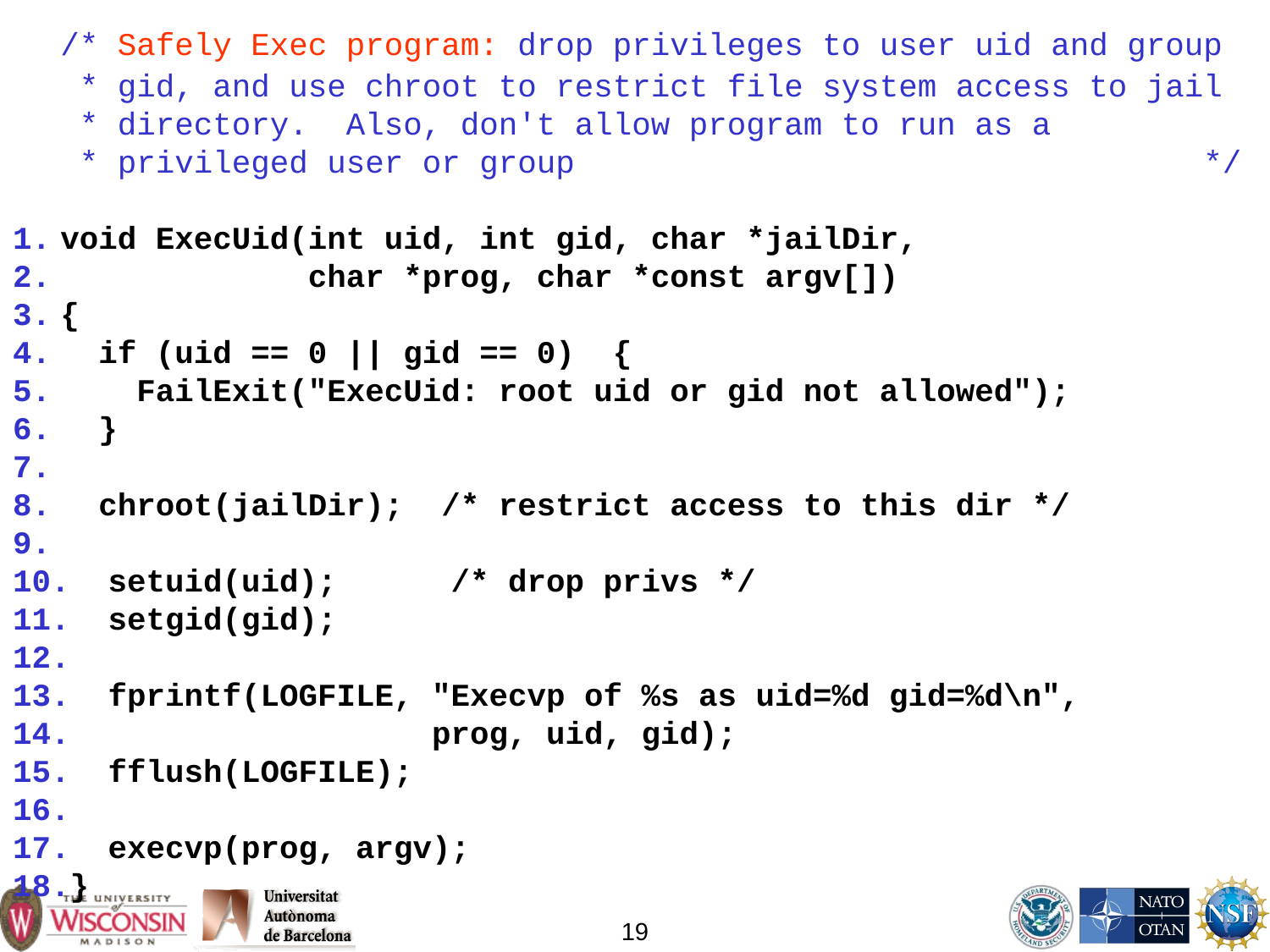

/* Safely Exec program: drop privileges to user uid and group
	 * gid, and use chroot to restrict file system access to jail
	 * directory.  Also, don't allow program to run as a
	 * privileged user or group                                 */

void ExecUid(int uid, int gid, char *jailDir,
             char *prog, char *const argv[])
{
  if (uid == 0 || gid == 0)  {
    FailExit("ExecUid: root uid or gid not allowed");
  }

  chroot(jailDir);  /* restrict access to this dir */

  setuid(uid);      /* drop privs */
  setgid(gid);

  fprintf(LOGFILE, "Execvp of %s as uid=%d gid=%d\n",
                   prog, uid, gid);
  fflush(LOGFILE);

  execvp(prog, argv);
}
19